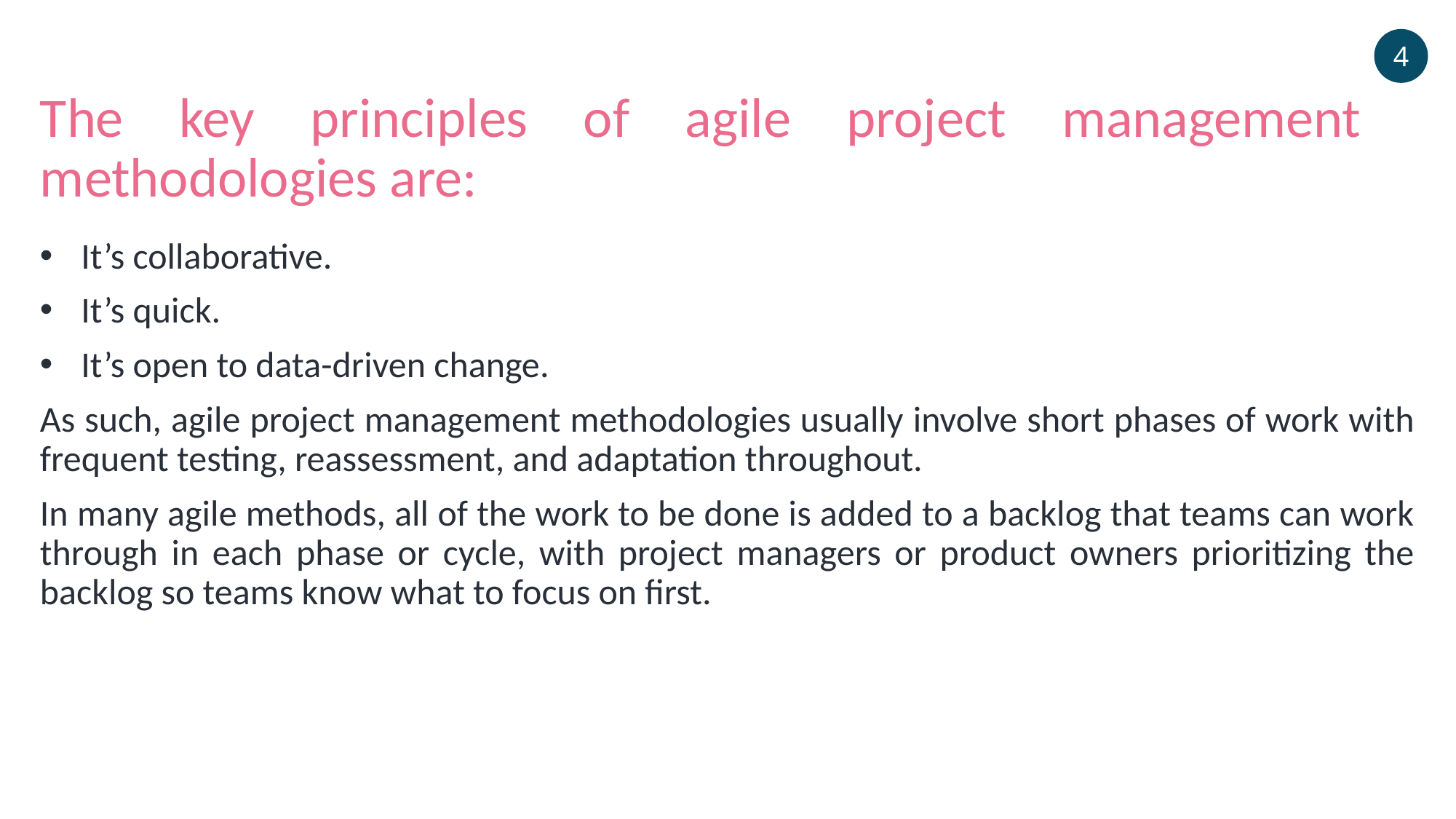

4
# The key principles of agile project management methodologies are:
It’s collaborative.
It’s quick.
It’s open to data-driven change.
As such, agile project management methodologies usually involve short phases of work with frequent testing, reassessment, and adaptation throughout.
In many agile methods, all of the work to be done is added to a backlog that teams can work through in each phase or cycle, with project managers or product owners prioritizing the backlog so teams know what to focus on first.